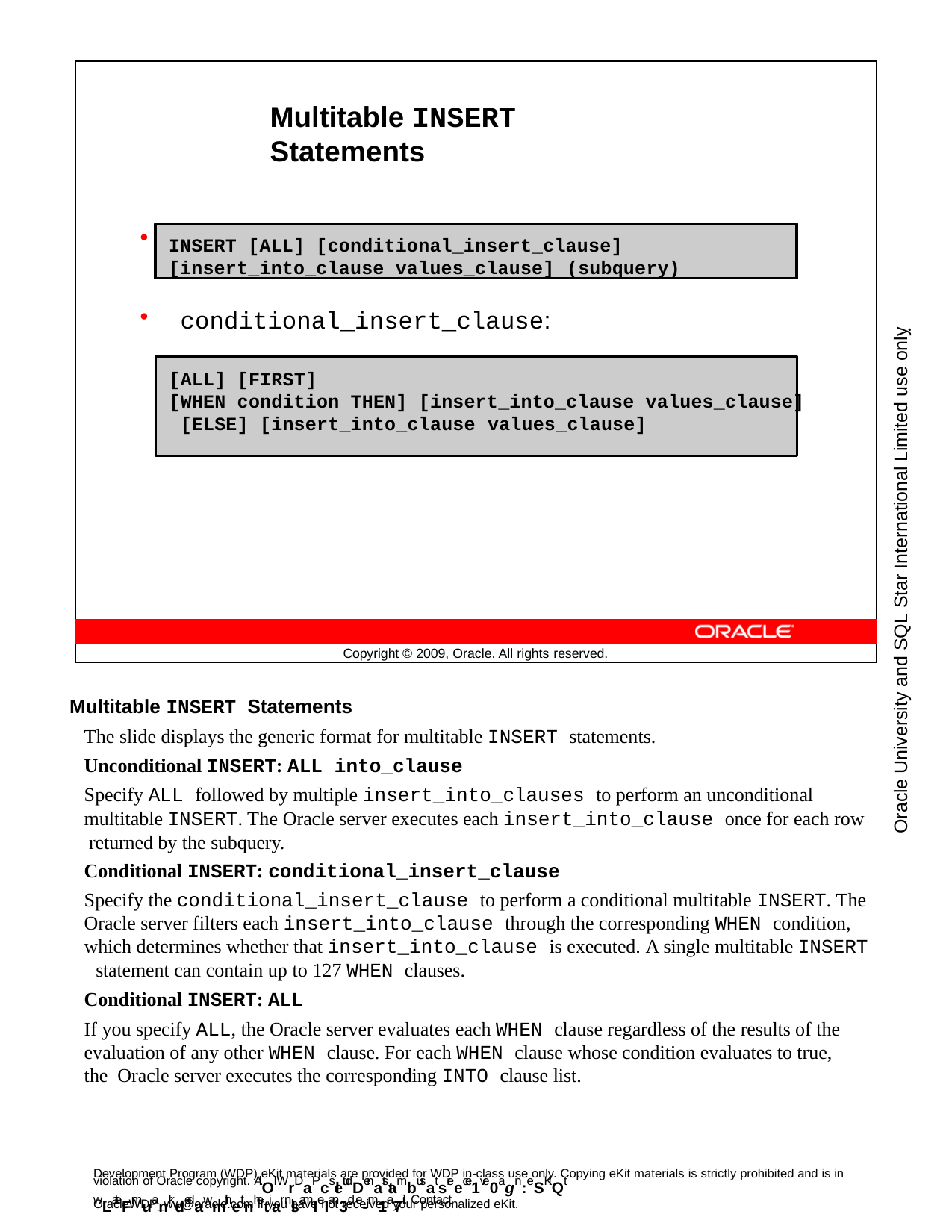

Multitable INSERT Statements

Syntax:
INSERT [ALL] [conditional_insert_clause]  [insert_into_clause values_clause] (subquery)
conditional_insert_clause:

[ALL] [FIRST]
[WHEN condition THEN] [insert_into_clause values_clause]  [ELSE] [insert_into_clause values_clause]
Oracle University and SQL Star International Limited use onlyฺ

Copyright © 2009, Oracle. All rights reserved.

Multitable INSERT Statements
The slide displays the generic format for multitable INSERT statements.
Unconditional INSERT: ALL into_clause
Specify ALL followed by multiple insert_into_clauses to perform an unconditional  multitable INSERT. The Oracle server executes each insert_into_clause once for each row  returned by the subquery.
Conditional INSERT: conditional_insert_clause
Specify the conditional_insert_clause to perform a conditional multitable INSERT. The  Oracle server filters each insert_into_clause through the corresponding WHEN condition,  which determines whether that insert_into_clause is executed. A single multitable INSERT  statement can contain up to 127 WHEN clauses.
Conditional INSERT: ALL
If you specify ALL, the Oracle server evaluates each WHEN clause regardless of the results of the  evaluation of any other WHEN clause. For each WHEN clause whose condition evaluates to true, the  Oracle server executes the corresponding INTO clause list.
Development Program (WDP) eKit materials are provided for WDP in-class use only. Copying eKit materials is strictly prohibited and is in
violation of Oracle copyright. AlOl WrDaPcsletudDenatstambusat sreecei1ve0agn:eSKiQt wLateFrmuanrkdedawmithetnhetiar nlsamIeI an3d e-m1a7il. Contact
OracleWDP_ww@oracle.com if you have not received your personalized eKit.